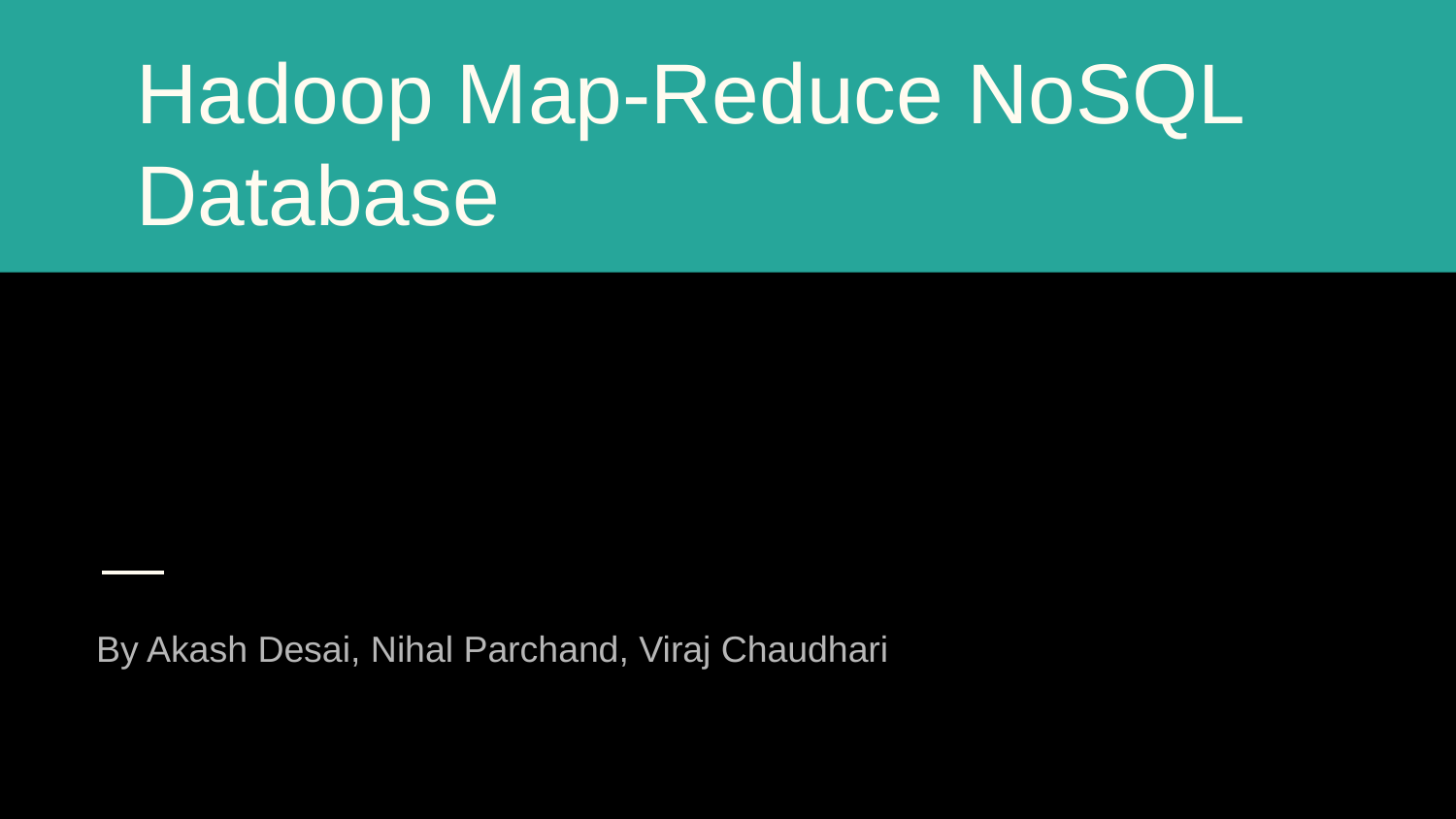

# Hadoop Map-Reduce NoSQL Database
By Akash Desai, Nihal Parchand, Viraj Chaudhari